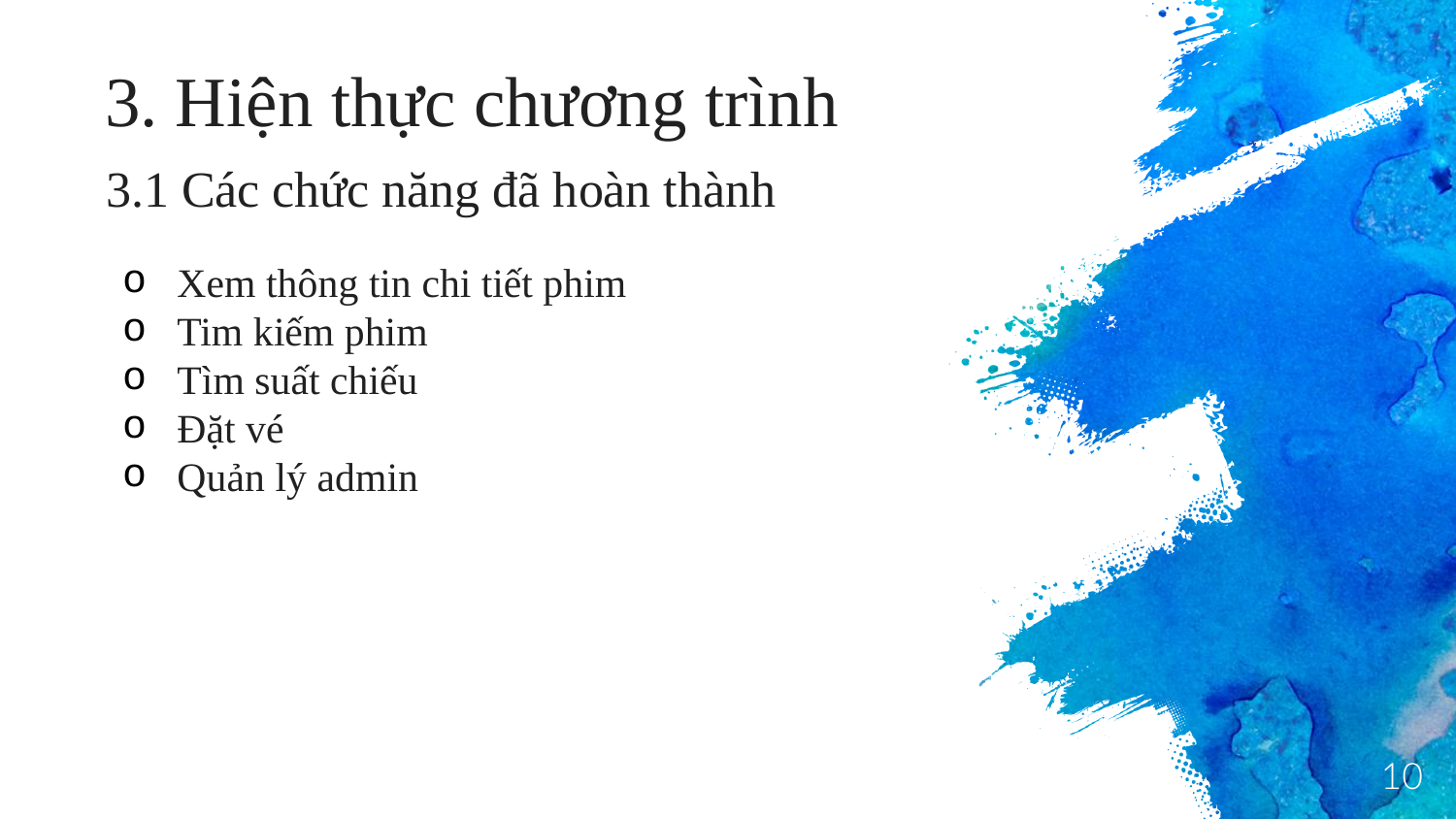

3. Hiện thực chương trình
3.1 Các chức năng đã hoàn thành
Xem thông tin chi tiết phim
Tim kiếm phim
Tìm suất chiếu
Đặt vé
Quản lý admin

10